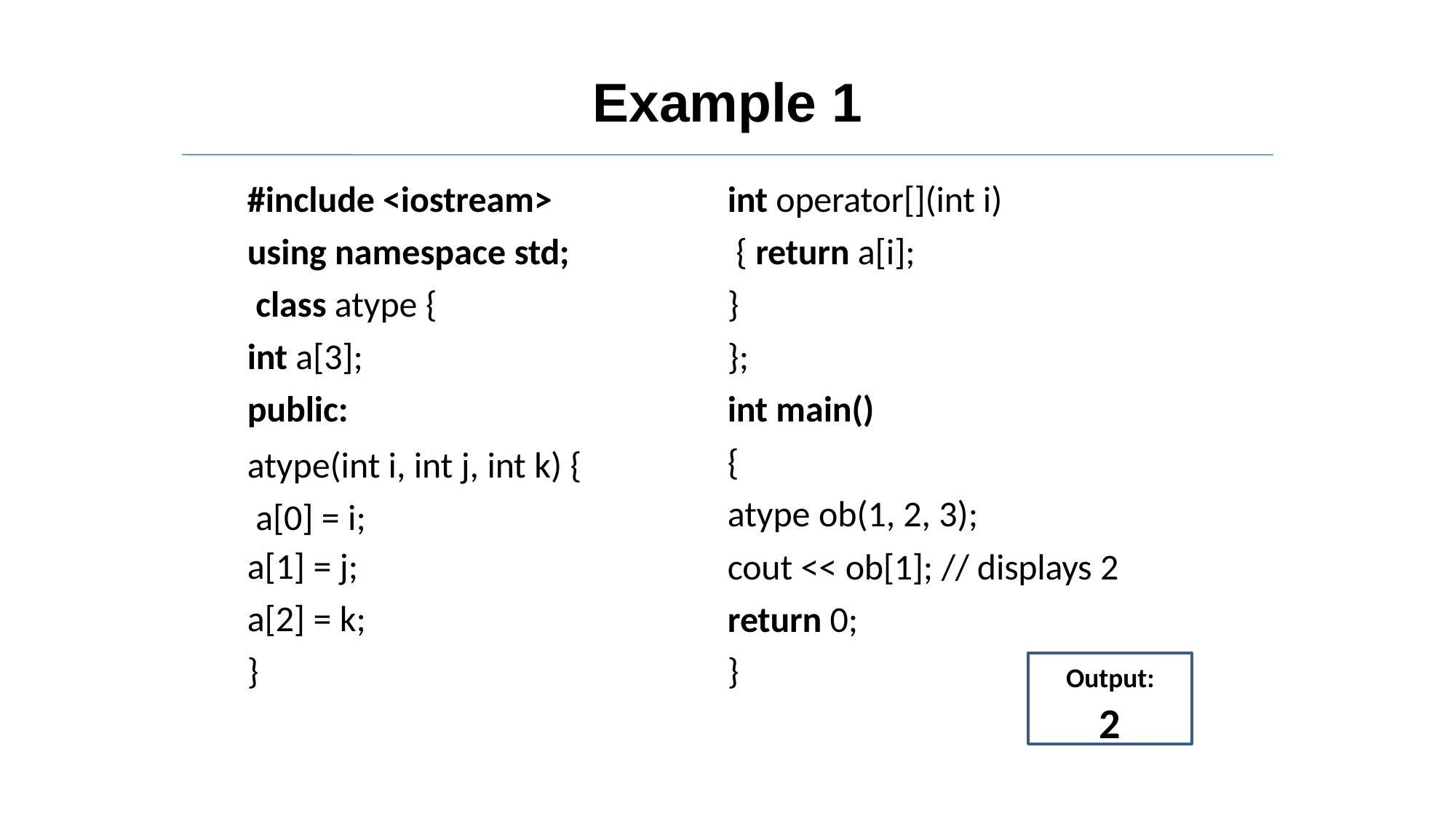

# Example 1

#include <iostream>  using namespace std;  class atype {
int a[3];
public:
atype(int i, int j, int k) {  a[0] = i;
a[1] = j;
a[2] = k;
}
int operator[](int i)
{ return a[i];
}
};
int main()
{
atype ob(1, 2, 3);
cout << ob[1]; // displays 2
return 0;
Output:
2
}